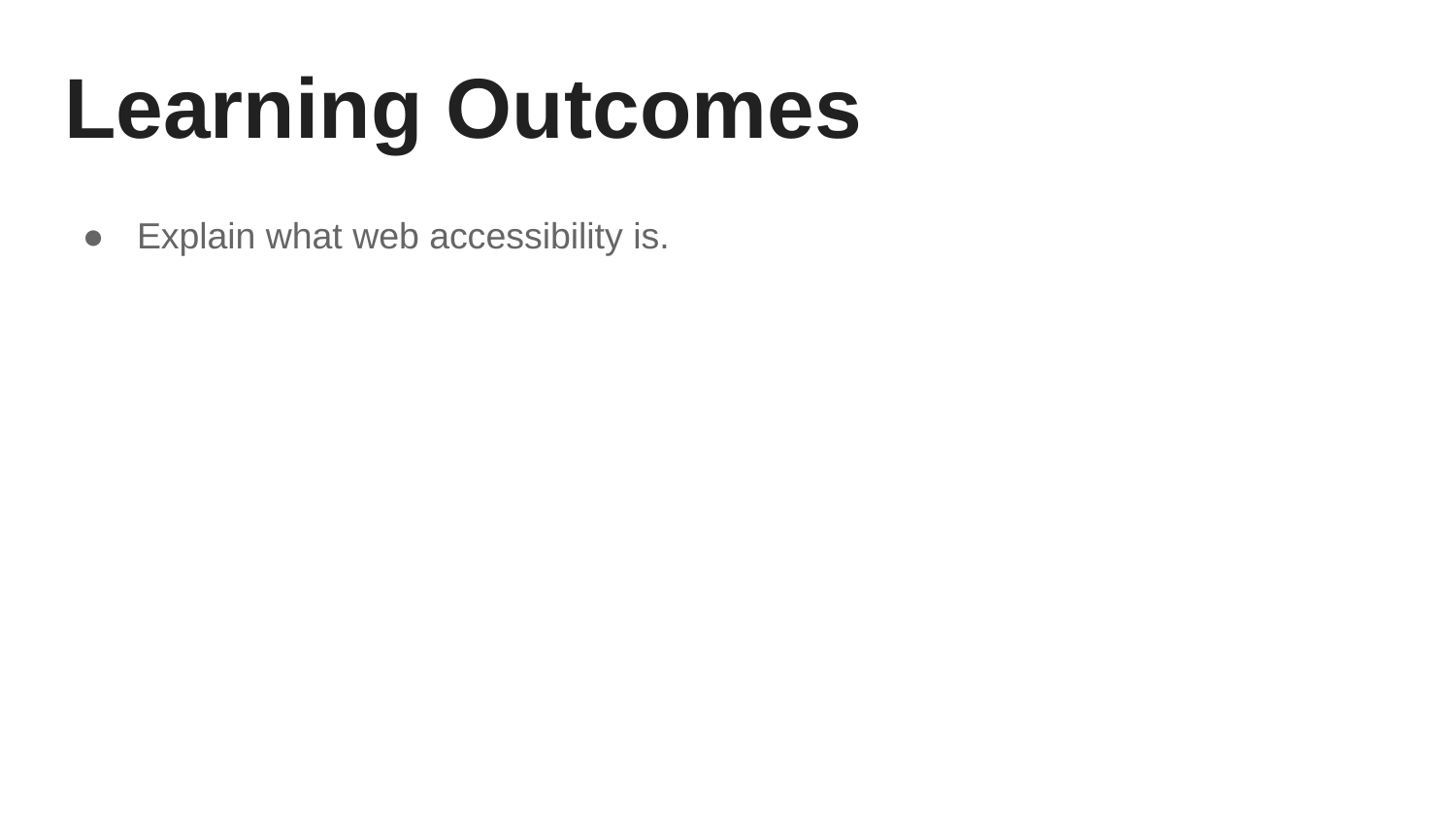

# Learning Outcomes
Explain what web accessibility is.